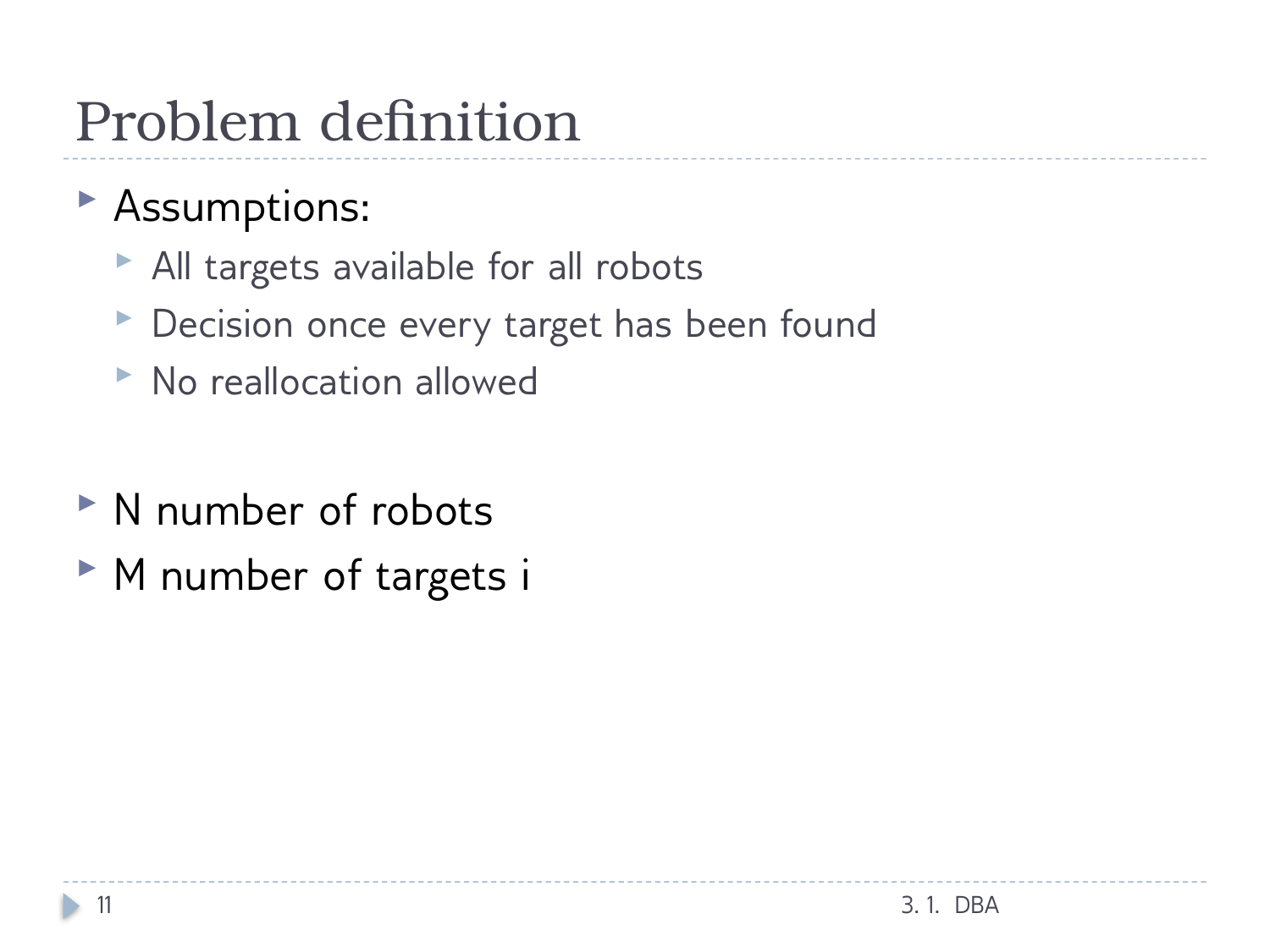

# Problem definition
Assumptions:
All targets available for all robots
Decision once every target has been found
No reallocation allowed

N number of robots
M number of targets i

11
3. 1.  DBA